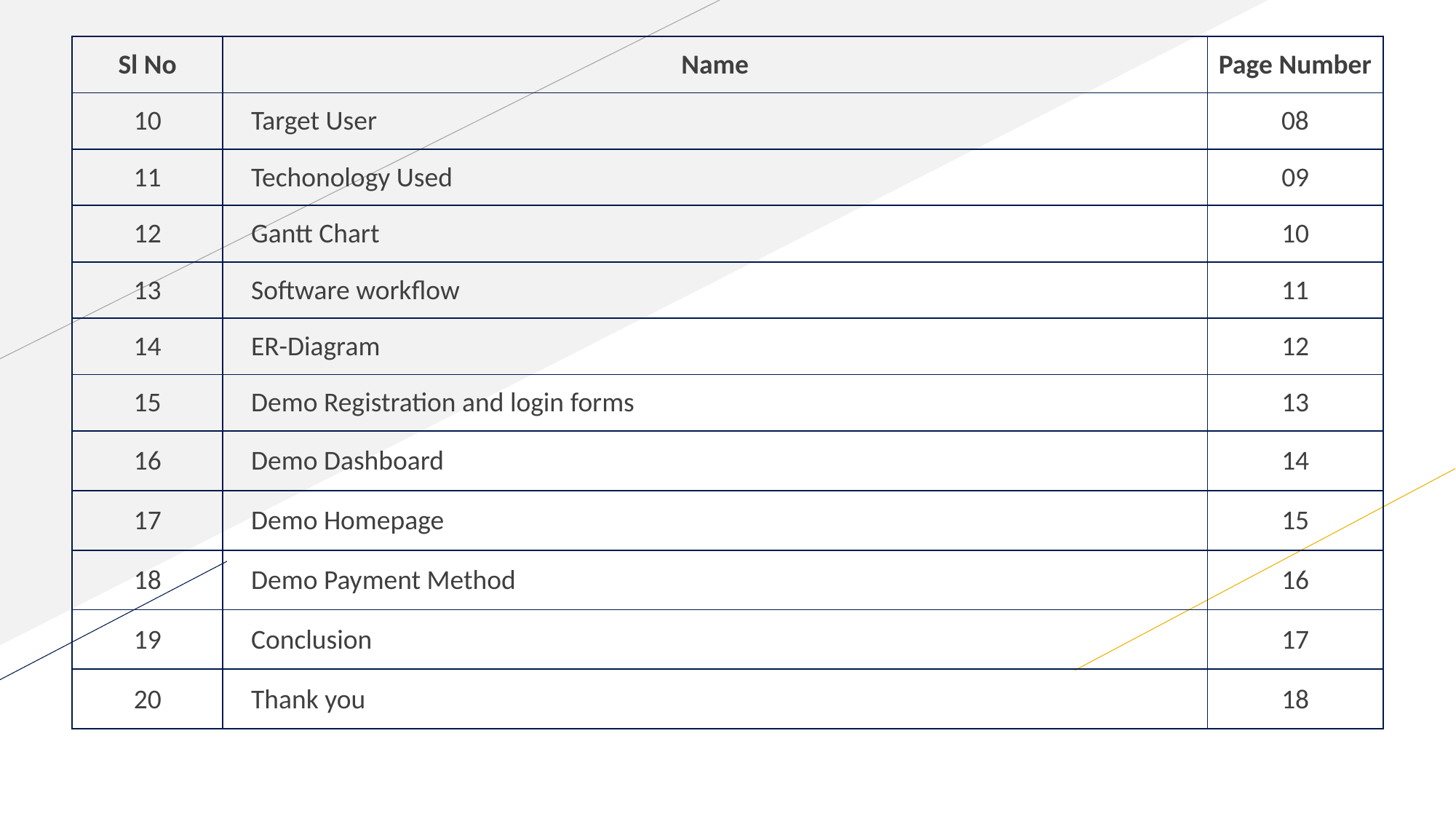

| Sl No | Name | Page Number |
| --- | --- | --- |
| 10 | Target User | 08 |
| 11 | Techonology Used | 09 |
| 12 | Gantt Chart | 10 |
| 13 | Software workflow | 11 |
| 14 | ER-Diagram | 12 |
| 15 | Demo Registration and login forms | 13 |
| 16 | Demo Dashboard | 14 |
| 17 | Demo Homepage | 15 |
| 18 | Demo Payment Method | 16 |
| 19 | Conclusion | 17 |
| 20 | Thank you | 18 |